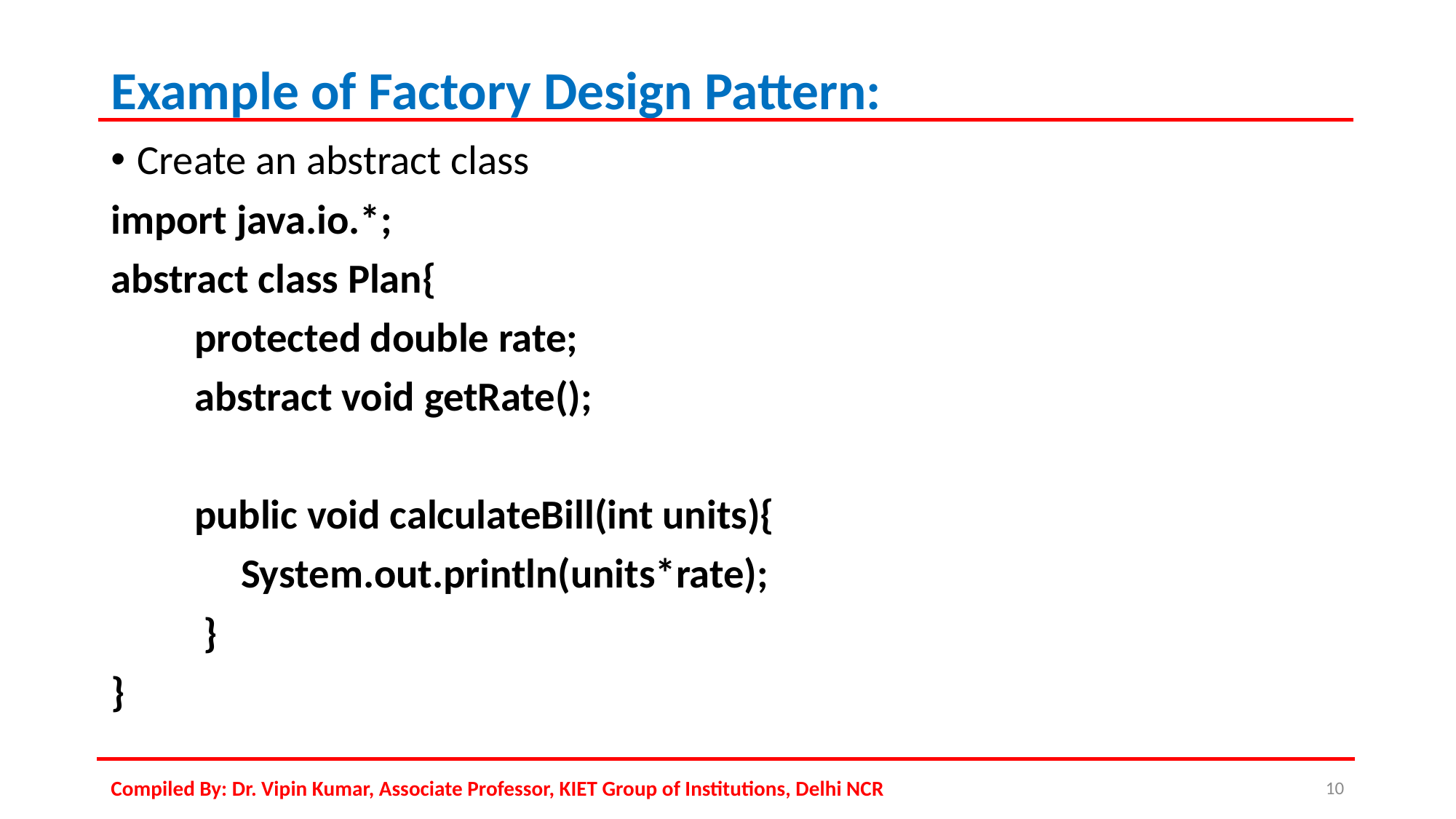

# Example of Factory Design Pattern:
Create an abstract class
import java.io.*;
abstract class Plan{
         protected double rate;
         abstract void getRate();

         public void calculateBill(int units){
              System.out.println(units*rate);
          }
}
Compiled By: Dr. Vipin Kumar, Associate Professor, KIET Group of Institutions, Delhi NCR
10